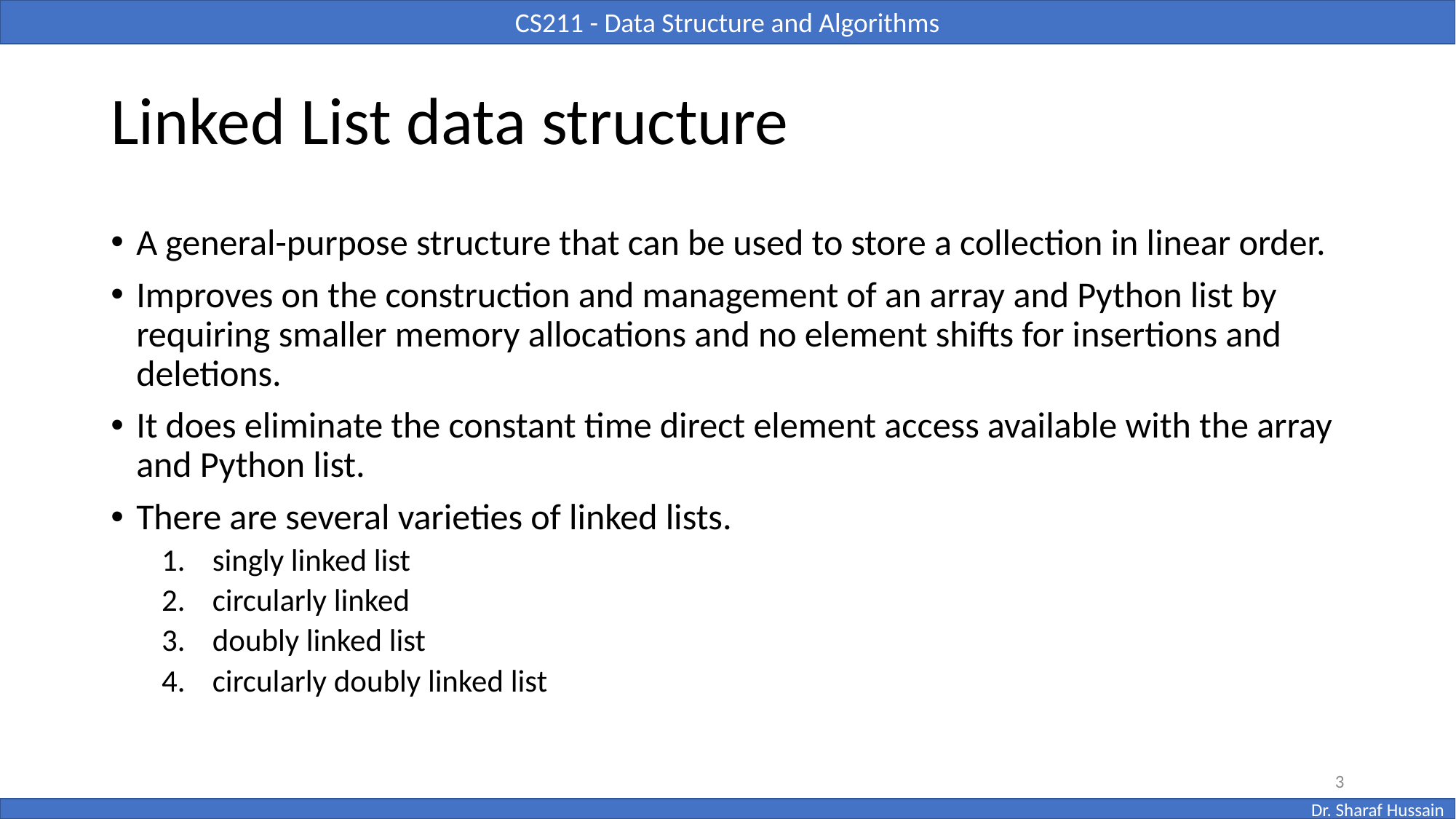

# Linked List data structure
A general-purpose structure that can be used to store a collection in linear order.
Improves on the construction and management of an array and Python list by requiring smaller memory allocations and no element shifts for insertions and deletions.
It does eliminate the constant time direct element access available with the array and Python list.
There are several varieties of linked lists.
singly linked list
circularly linked
doubly linked list
circularly doubly linked list
3